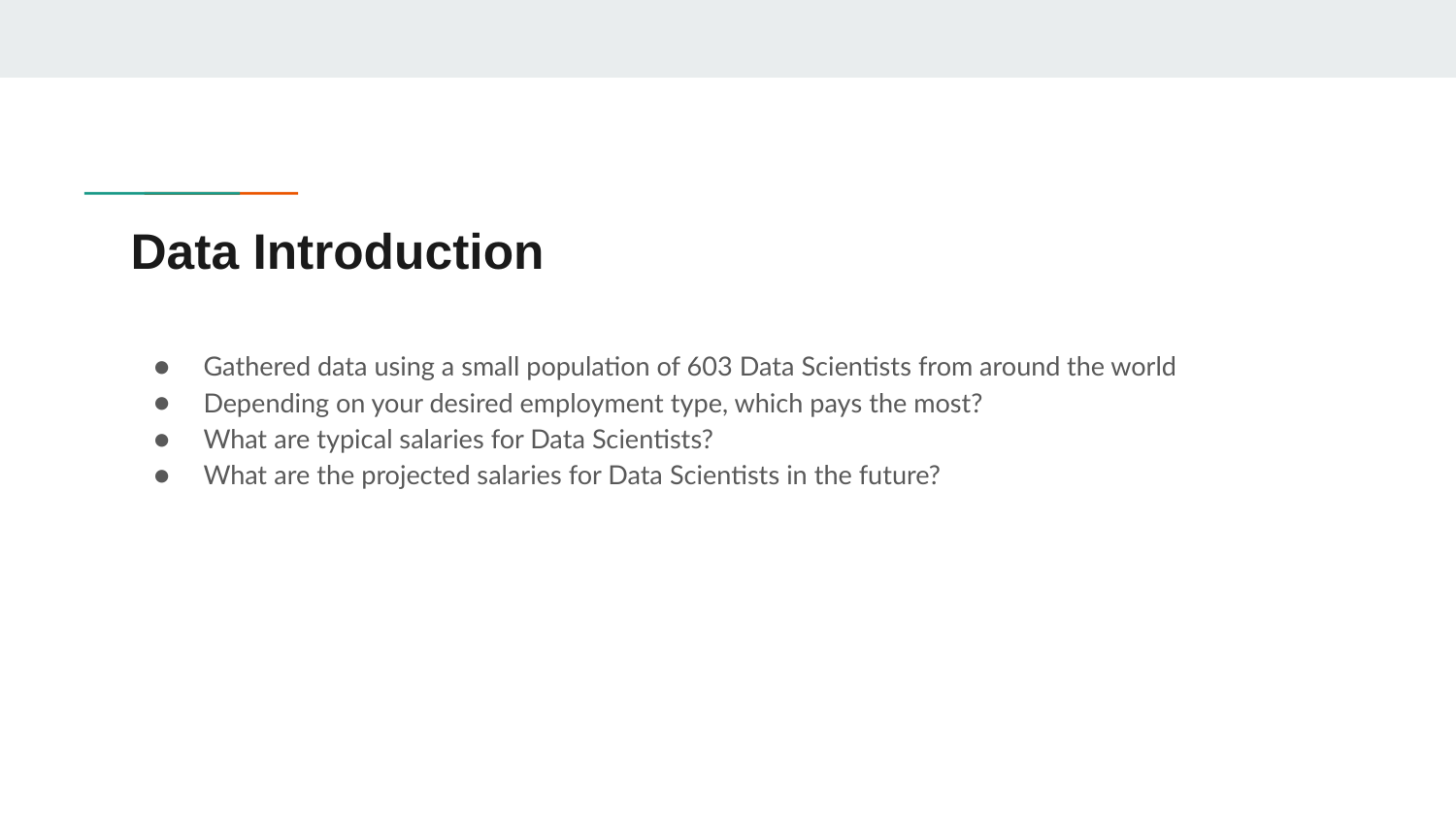

# Data Introduction
Gathered data using a small population of 603 Data Scientists from around the world
Depending on your desired employment type, which pays the most?
What are typical salaries for Data Scientists?
What are the projected salaries for Data Scientists in the future?